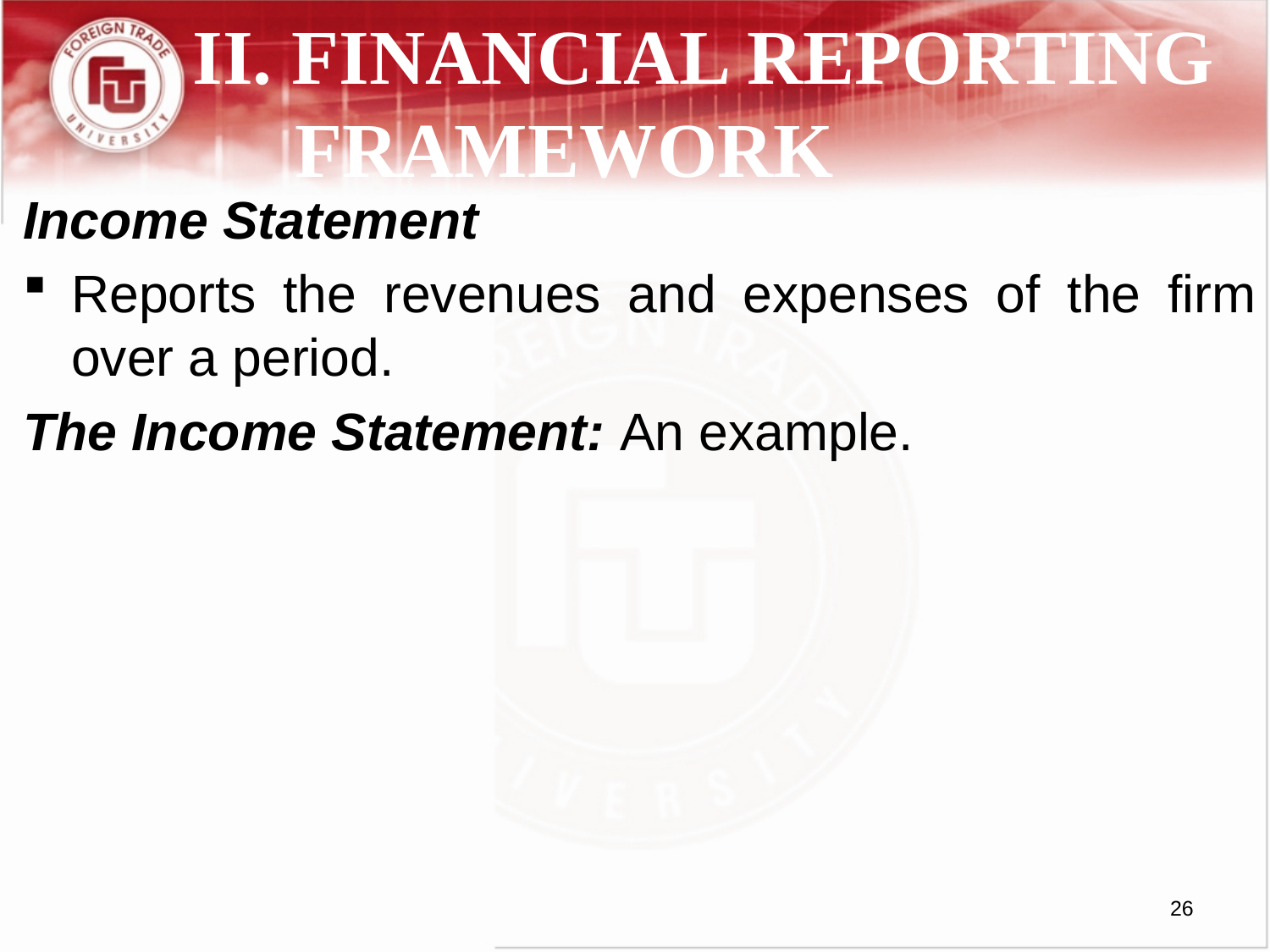

# II. FINANCIAL REPORTING FRAMEWORK
Income Statement
Reports the revenues and expenses of the firm over a period.
The Income Statement: An example.
26